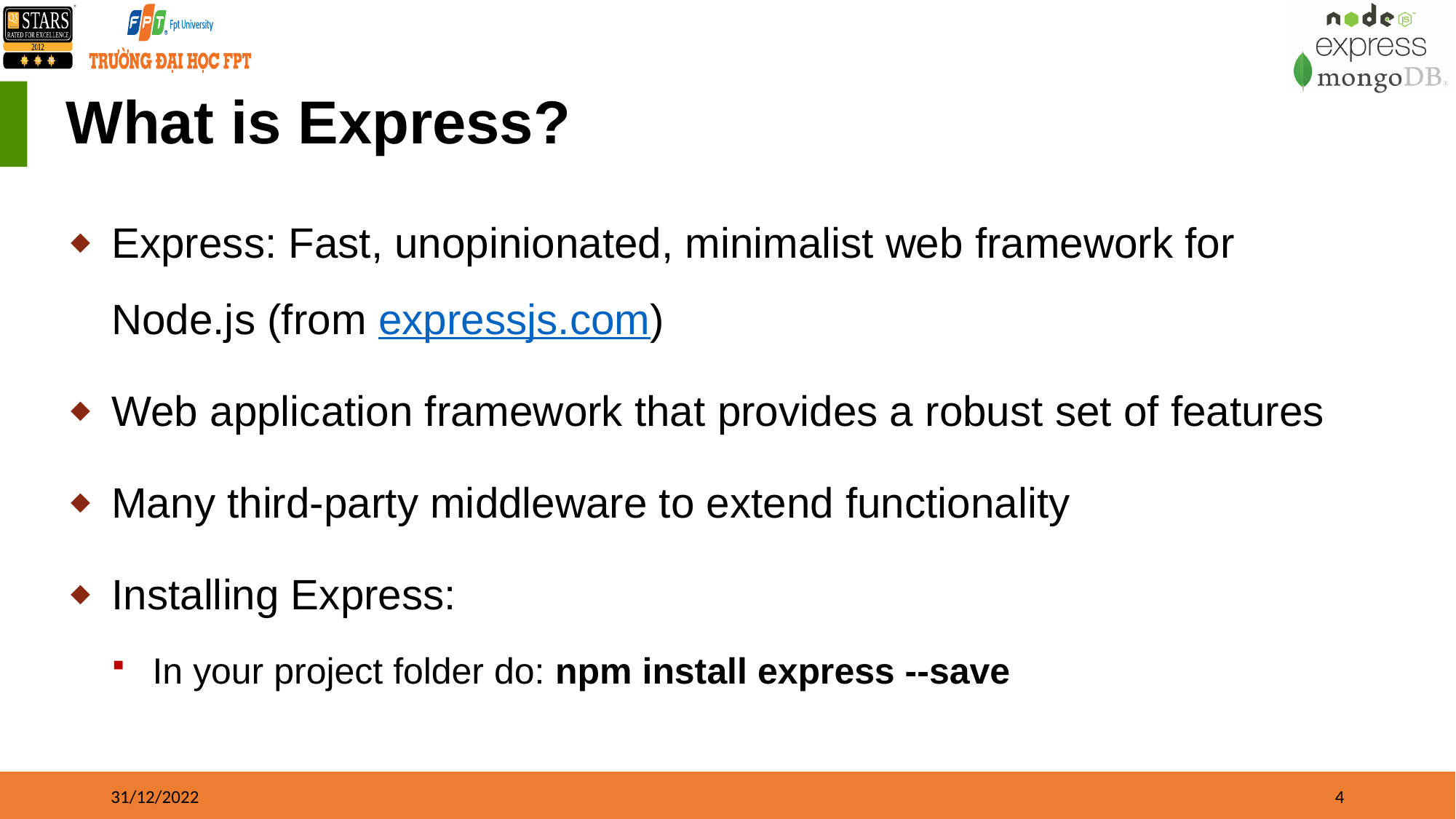

# What is Express?
Express: Fast, unopinionated, minimalist web framework for Node.js (from expressjs.com)
Web application framework that provides a robust set of features
Many third-party middleware to extend functionality
Installing Express:
In your project folder do: npm install express --save

31/12/2022
4